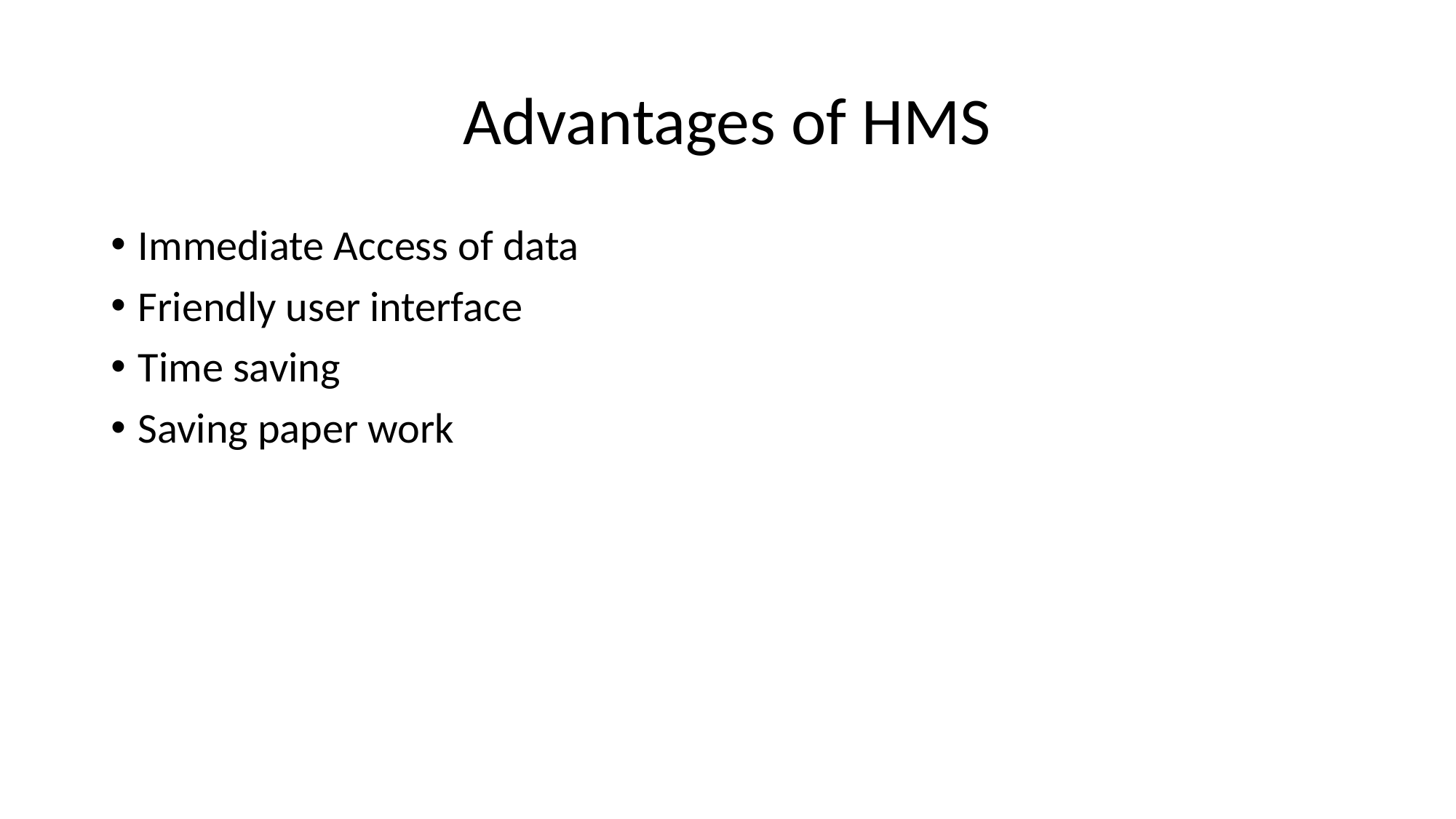

# Advantages of HMS
Immediate Access of data
Friendly user interface
Time saving
Saving paper work